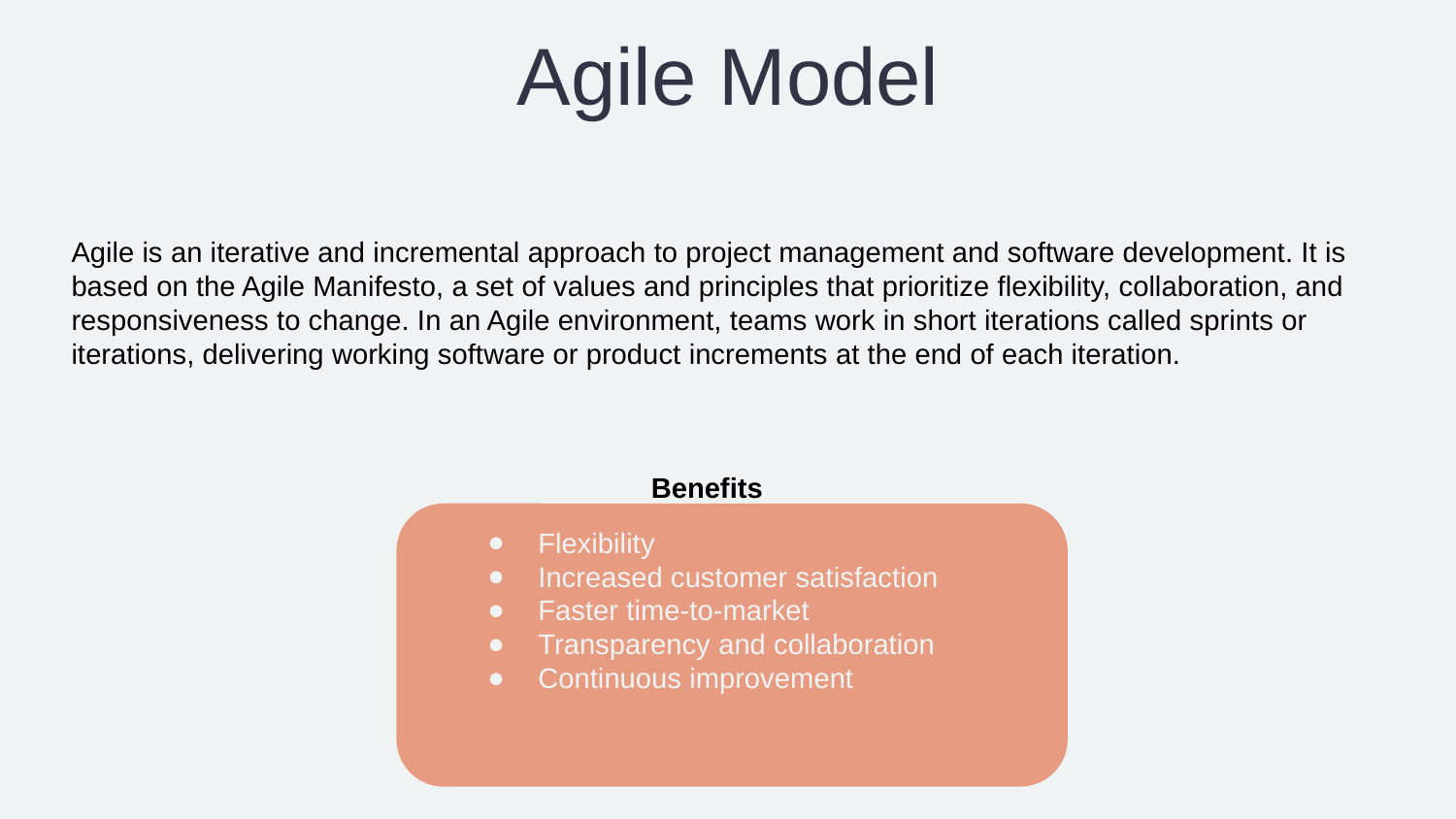

# Agile Model
Agile is an iterative and incremental approach to project management and software development. It is based on the Agile Manifesto, a set of values and principles that prioritize flexibility, collaboration, and responsiveness to change. In an Agile environment, teams work in short iterations called sprints or iterations, delivering working software or product increments at the end of each iteration.
Benefits

Flexibility
Increased customer satisfaction
Faster time-to-market
Transparency and collaboration
Continuous improvement